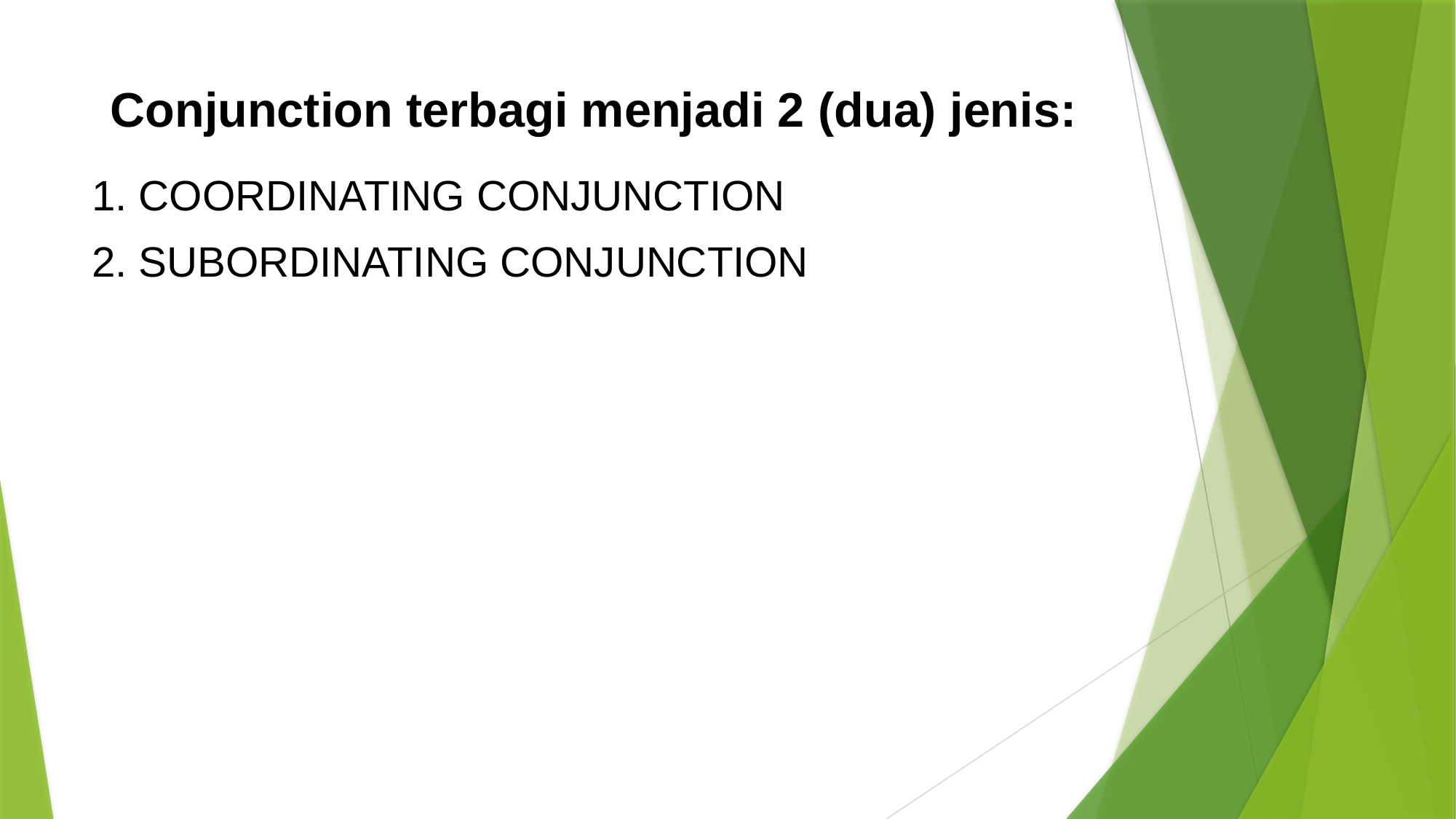

# Conjunction terbagi menjadi 2 (dua) jenis:
1. COORDINATING CONJUNCTION
2. SUBORDINATING CONJUNCTION